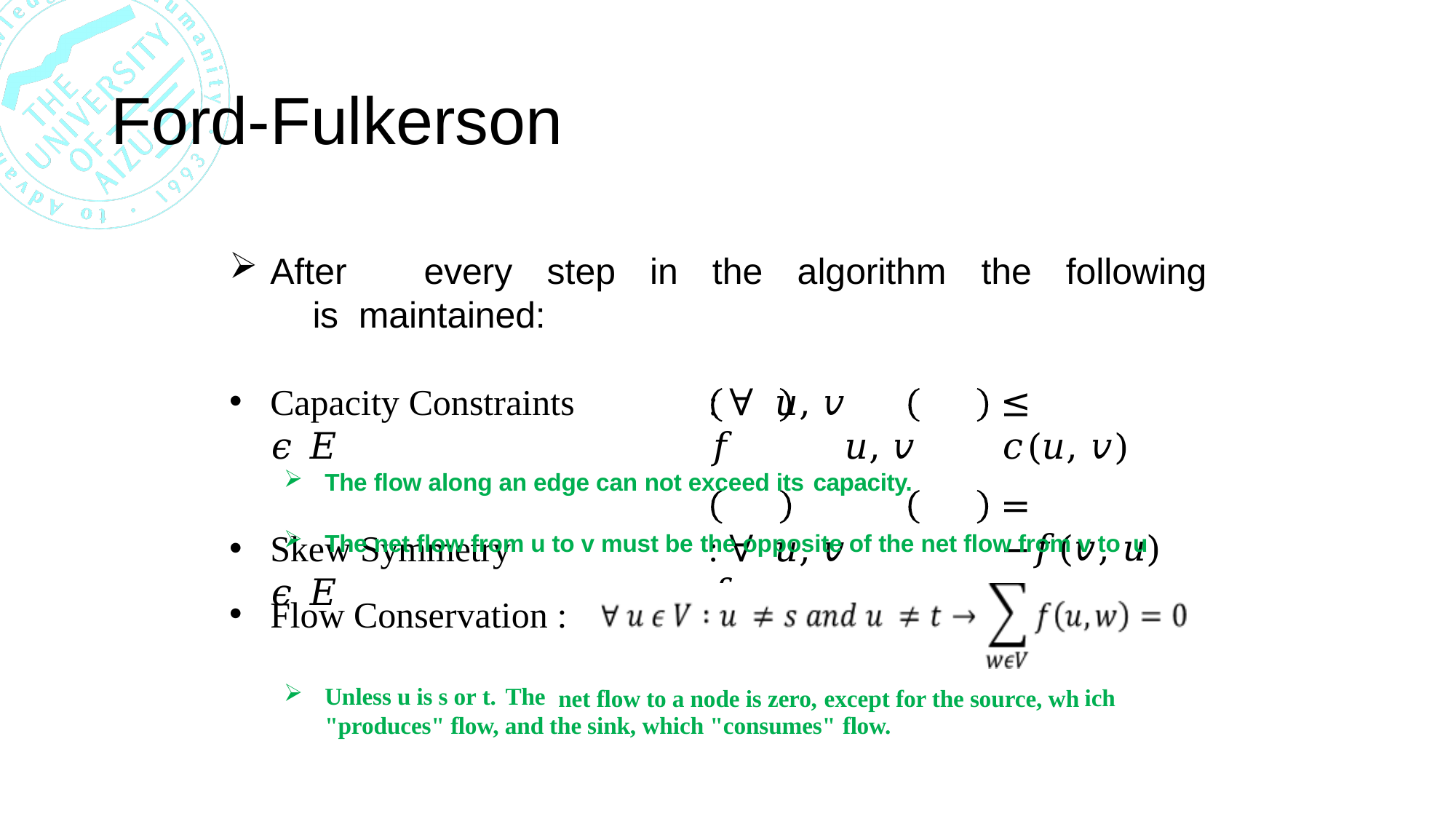

# Ford-Fulkerson
After	every	step	in	the	algorithm	the	following	is  maintained:
Capacity Constraints	: ∀ 𝑢, 𝑣	𝜖 𝐸	𝑓	𝑢, 𝑣
The flow along an edge can not exceed its capacity.

Skew Symmetry	: ∀ 𝑢, 𝑣	𝜖 𝐸	𝑓	𝑢, 𝑣
≤ 𝑐(𝑢, 𝑣)

= −𝑓(𝑣, 𝑢)

The net flow from u to v must be the opposite of the net flow from v to u

Flow Conservation :

Unless u is s or t. The
"produces" flow, and the sink, which "consumes" flow.

ich
net flow to a node is zero, except for the source, wh